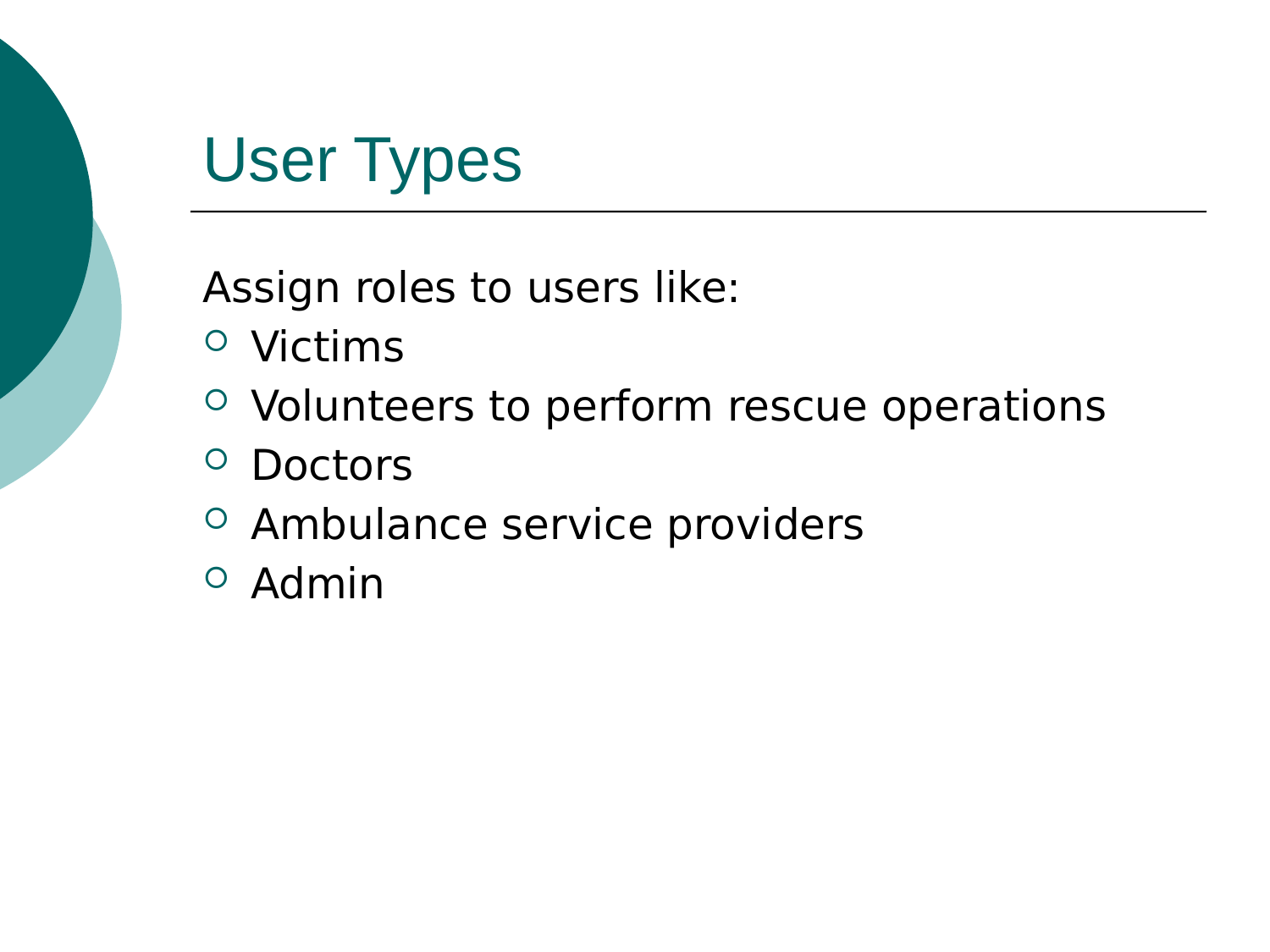

# User Types
Assign roles to users like:
Victims
Volunteers to perform rescue operations
Doctors
Ambulance service providers
Admin